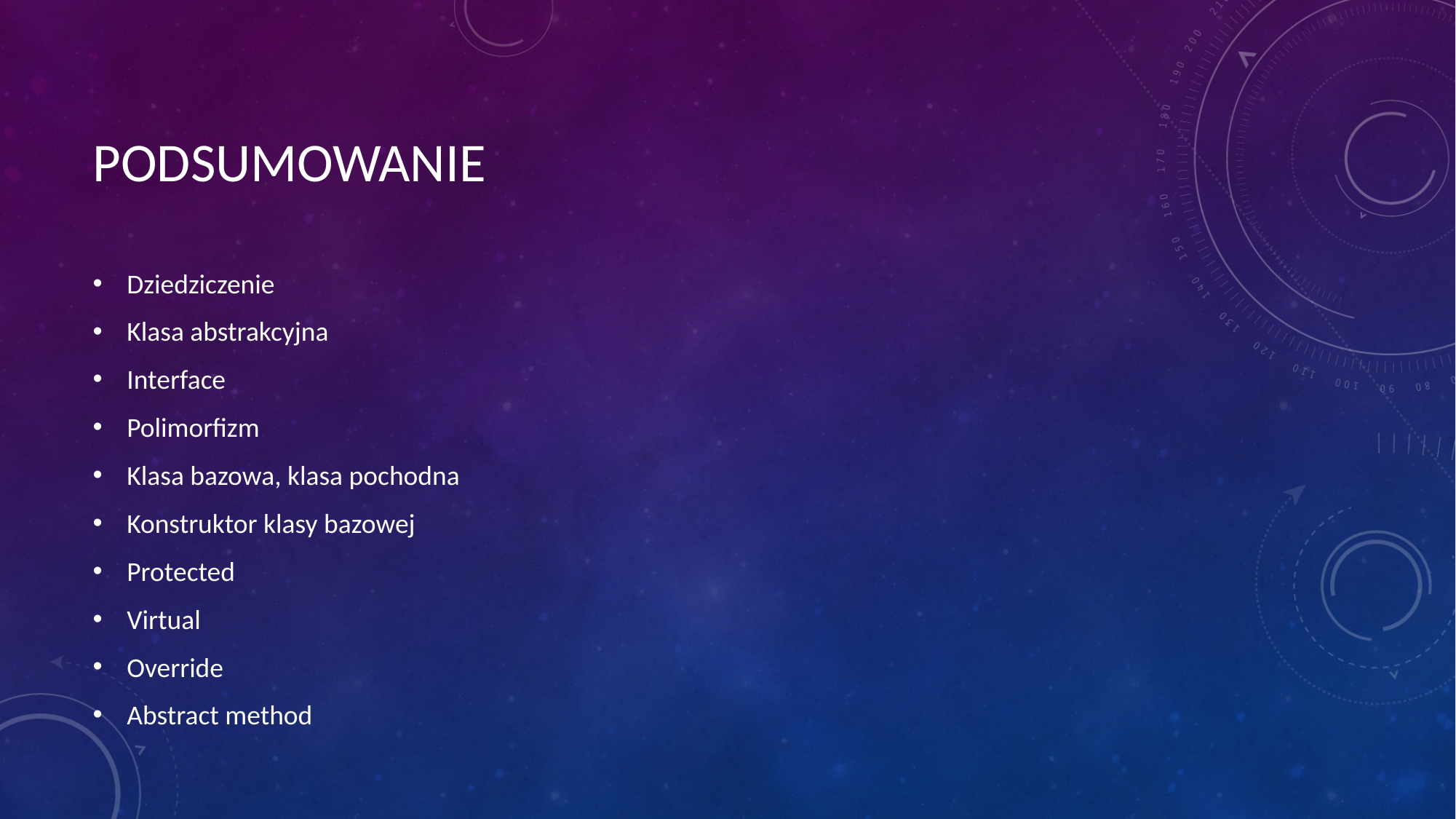

# Podsumowanie
Dziedziczenie
Klasa abstrakcyjna
Interface
Polimorfizm
Klasa bazowa, klasa pochodna
Konstruktor klasy bazowej
Protected
Virtual
Override
Abstract method